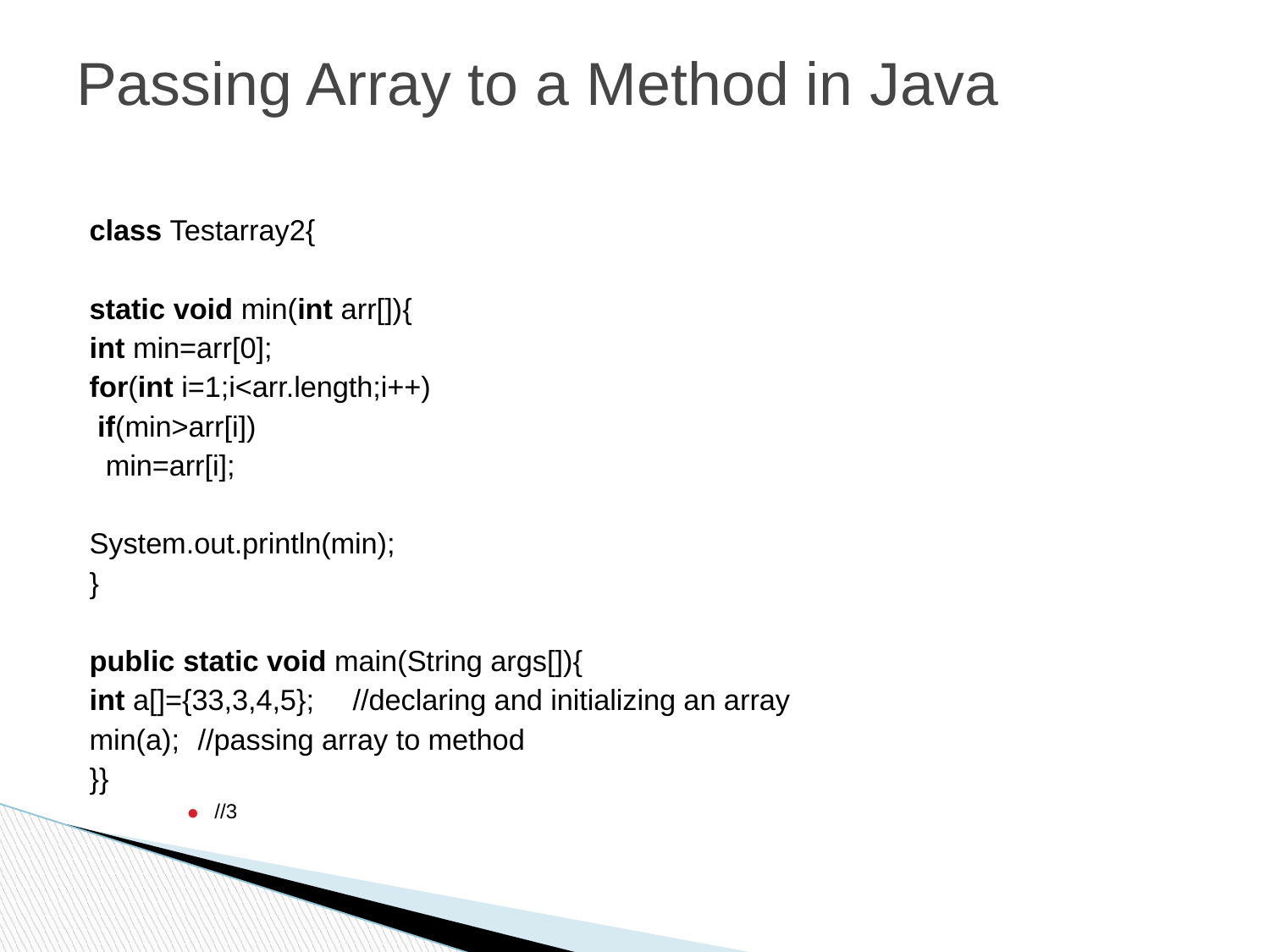

# Passing Array to a Method in Java
class Testarray2{

static void min(int arr[]){
int min=arr[0];
for(int i=1;i<arr.length;i++)
 if(min>arr[i])
  min=arr[i];

System.out.println(min);
}

public static void main(String args[]){
int a[]={33,3,4,5};		//declaring and initializing an array
min(a);			//passing array to method
}}
//3